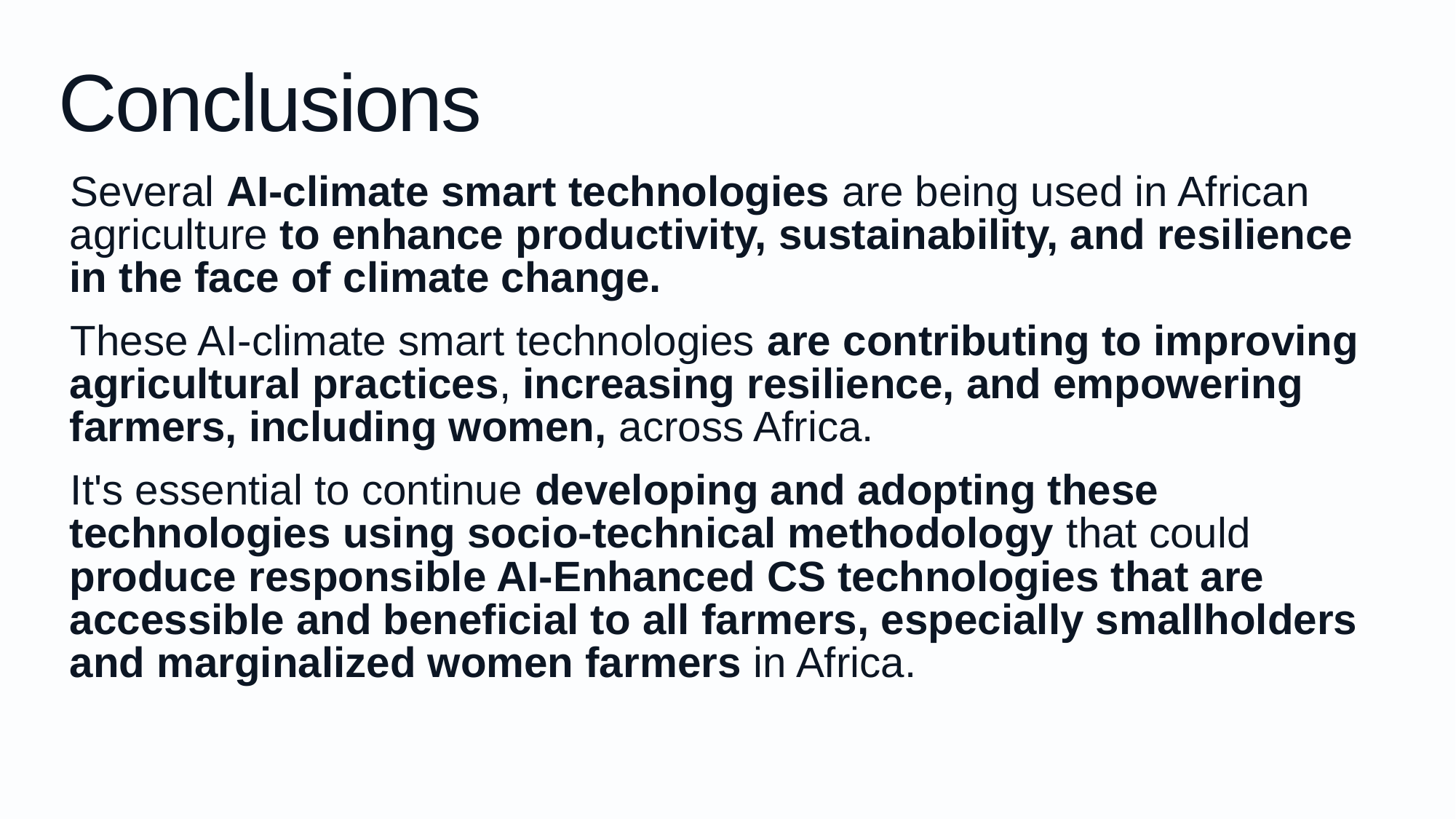

# Conclusions
Several AI-climate smart technologies are being used in African agriculture to enhance productivity, sustainability, and resilience in the face of climate change.
These AI-climate smart technologies are contributing to improving agricultural practices, increasing resilience, and empowering farmers, including women, across Africa.
It's essential to continue developing and adopting these technologies using socio-technical methodology that could produce responsible AI-Enhanced CS technologies that are accessible and beneficial to all farmers, especially smallholders and marginalized women farmers in Africa.